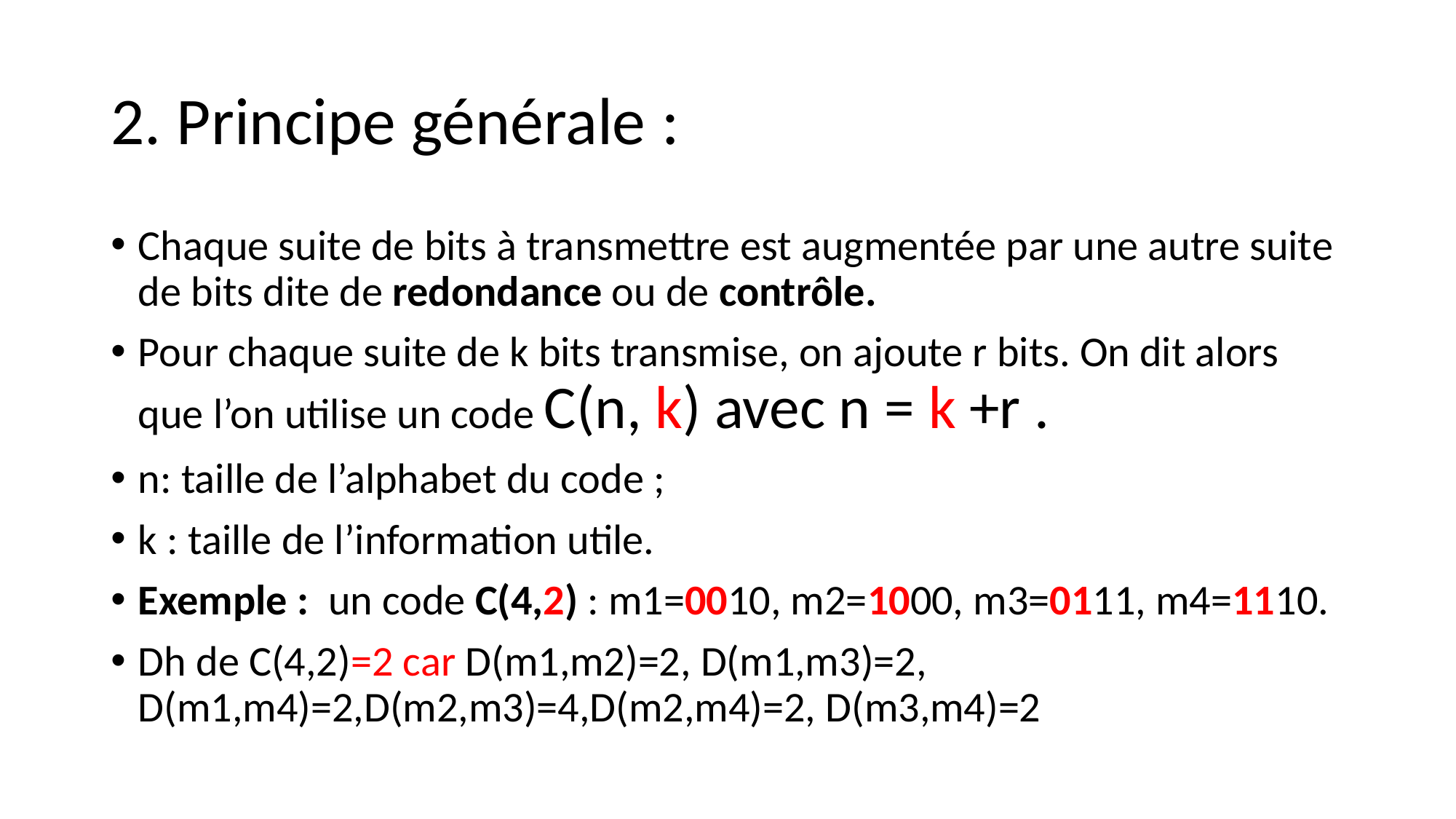

# 2. Principe générale :
Chaque suite de bits à transmettre est augmentée par une autre suite de bits dite de redondance ou de contrôle.
Pour chaque suite de k bits transmise, on ajoute r bits. On dit alors que l’on utilise un code C(n, k) avec n = k +r .
n: taille de l’alphabet du code ;
k : taille de l’information utile.
Exemple :  un code C(4,2) : m1=0010, m2=1000, m3=0111, m4=1110.
Dh de C(4,2)=2 car D(m1,m2)=2, D(m1,m3)=2, D(m1,m4)=2,D(m2,m3)=4,D(m2,m4)=2, D(m3,m4)=2